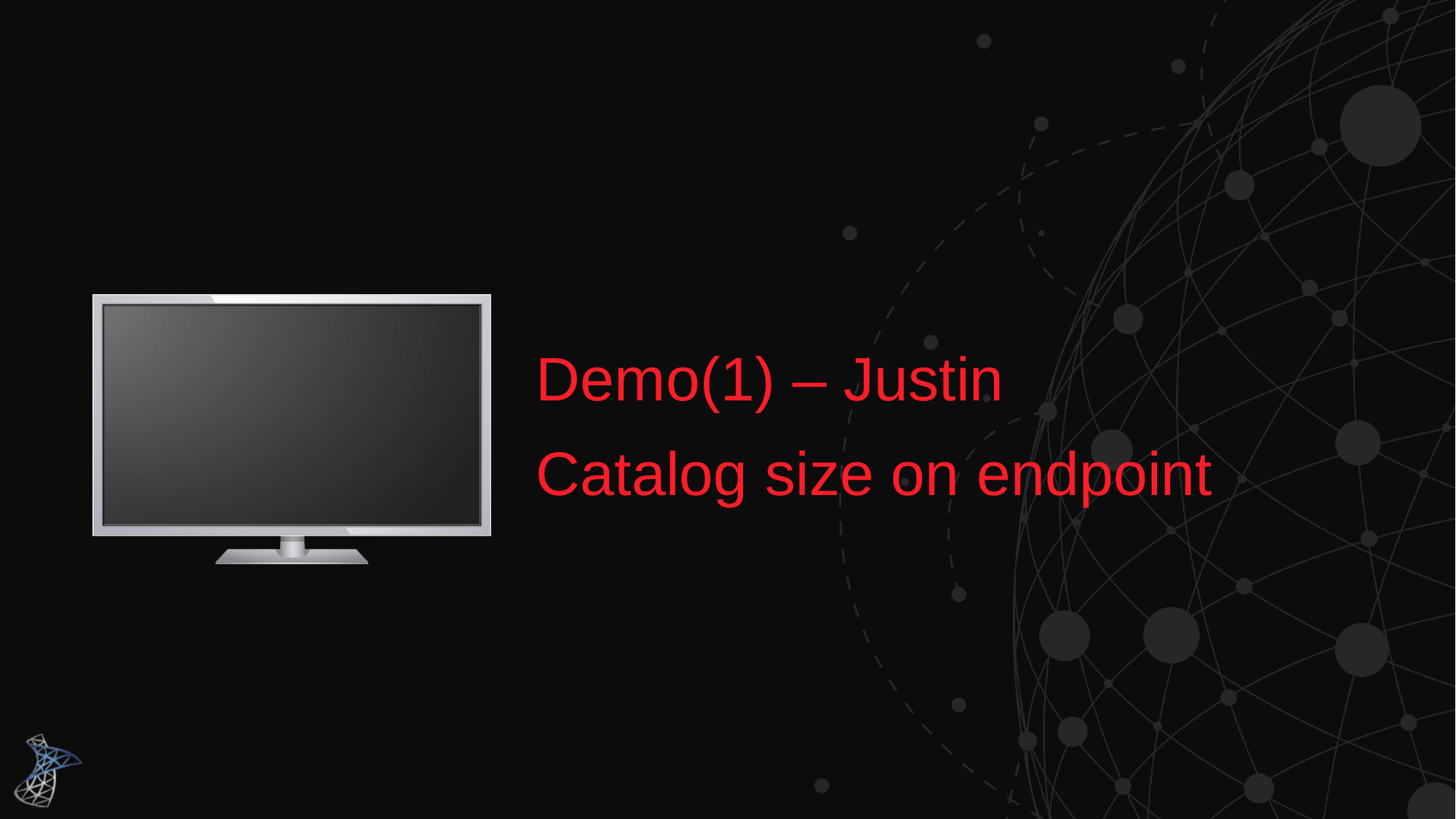

Demo(1) – Justin
Catalog size on endpoint